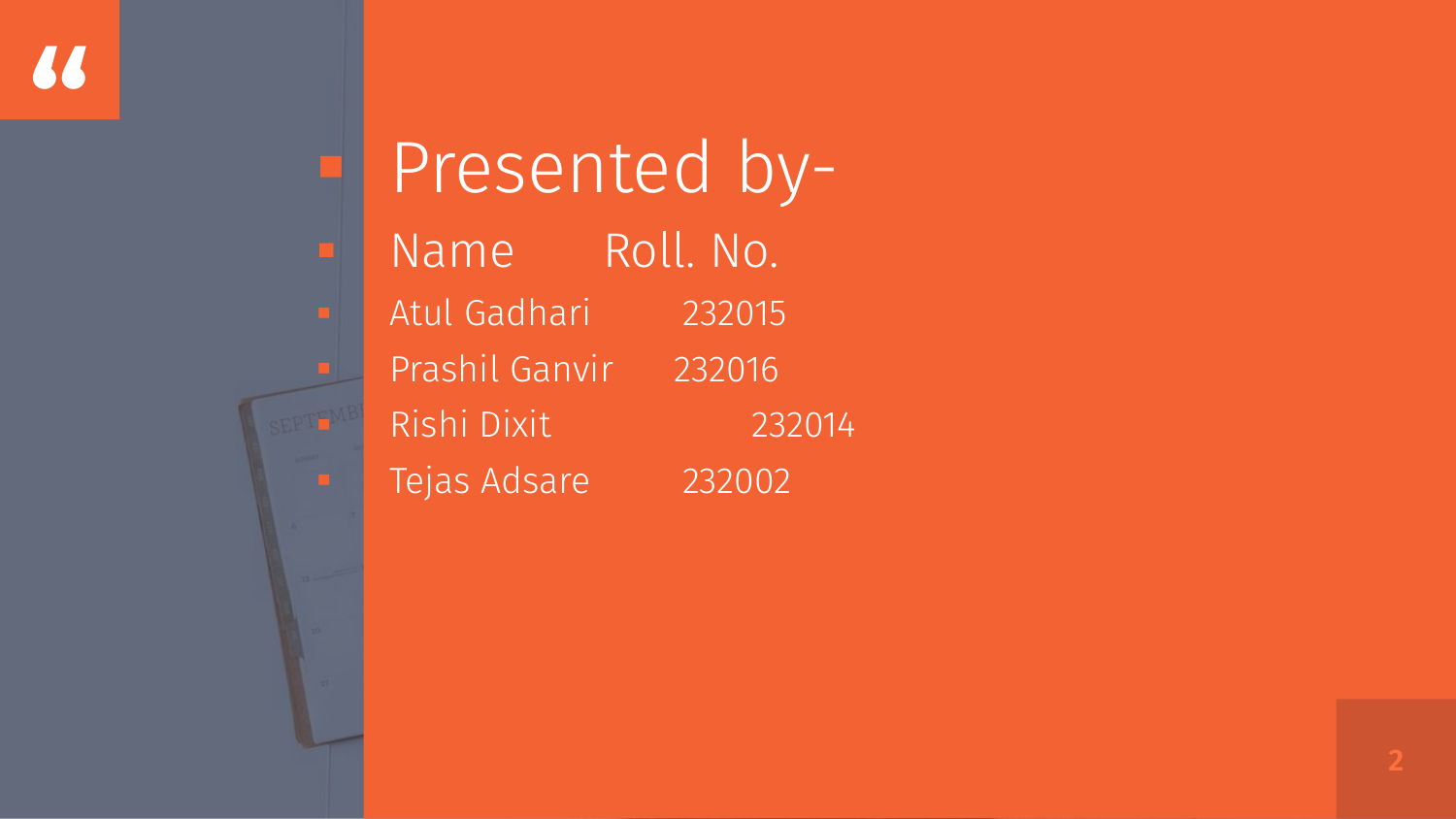

Presented by-
Name	     Roll. No.
Atul Gadhari         232015
Prashil Ganvir      232016
Rishi Dixit	       232014
Tejas Adsare         232002

2